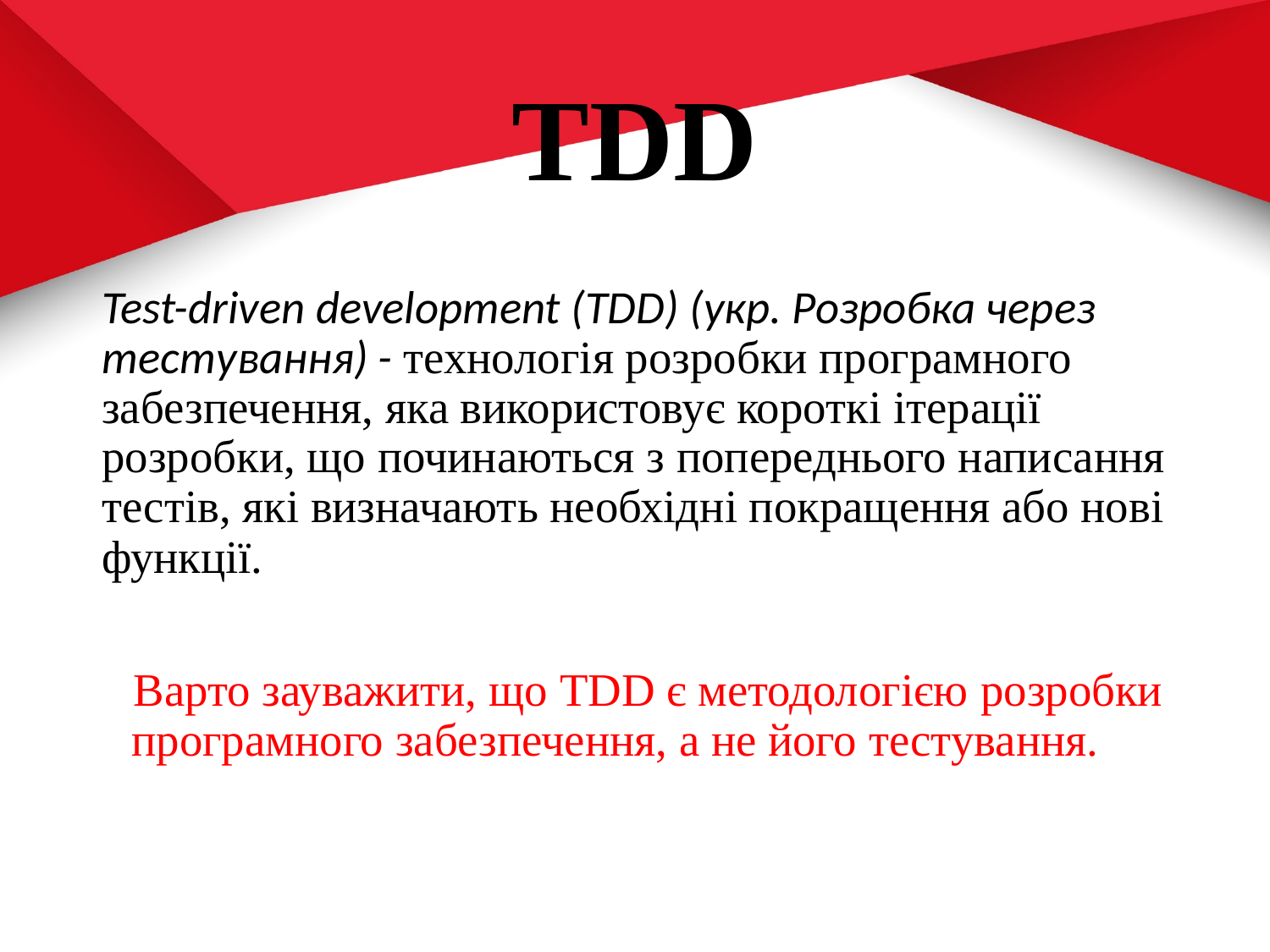

# TDD
Test-driven development (TDD) (укр. Розробка через тестування) - технологія розробки програмного забезпечення, яка використовує короткі ітерації розробки, що починаються з попереднього написання тестів, які визначають необхідні покращення або нові функції.

   Варто зауважити, що TDD є методологією розробки програмного забезпечення, а не його тестування.